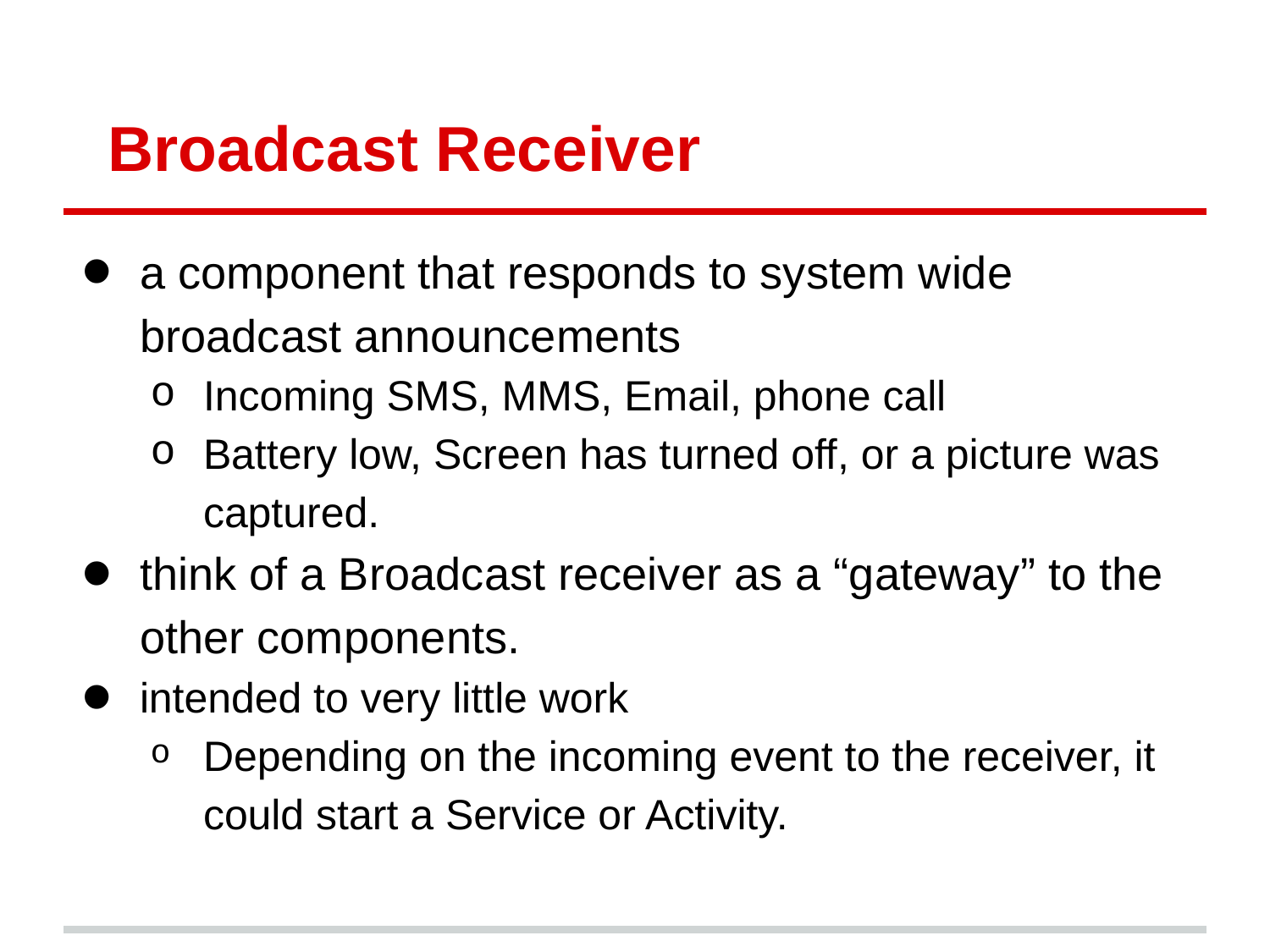

# Broadcast Receiver
a component that responds to system wide broadcast announcements
Incoming SMS, MMS, Email, phone call
Battery low, Screen has turned off, or a picture was captured.
think of a Broadcast receiver as a “gateway” to the other components.
intended to very little work
Depending on the incoming event to the receiver, it could start a Service or Activity.